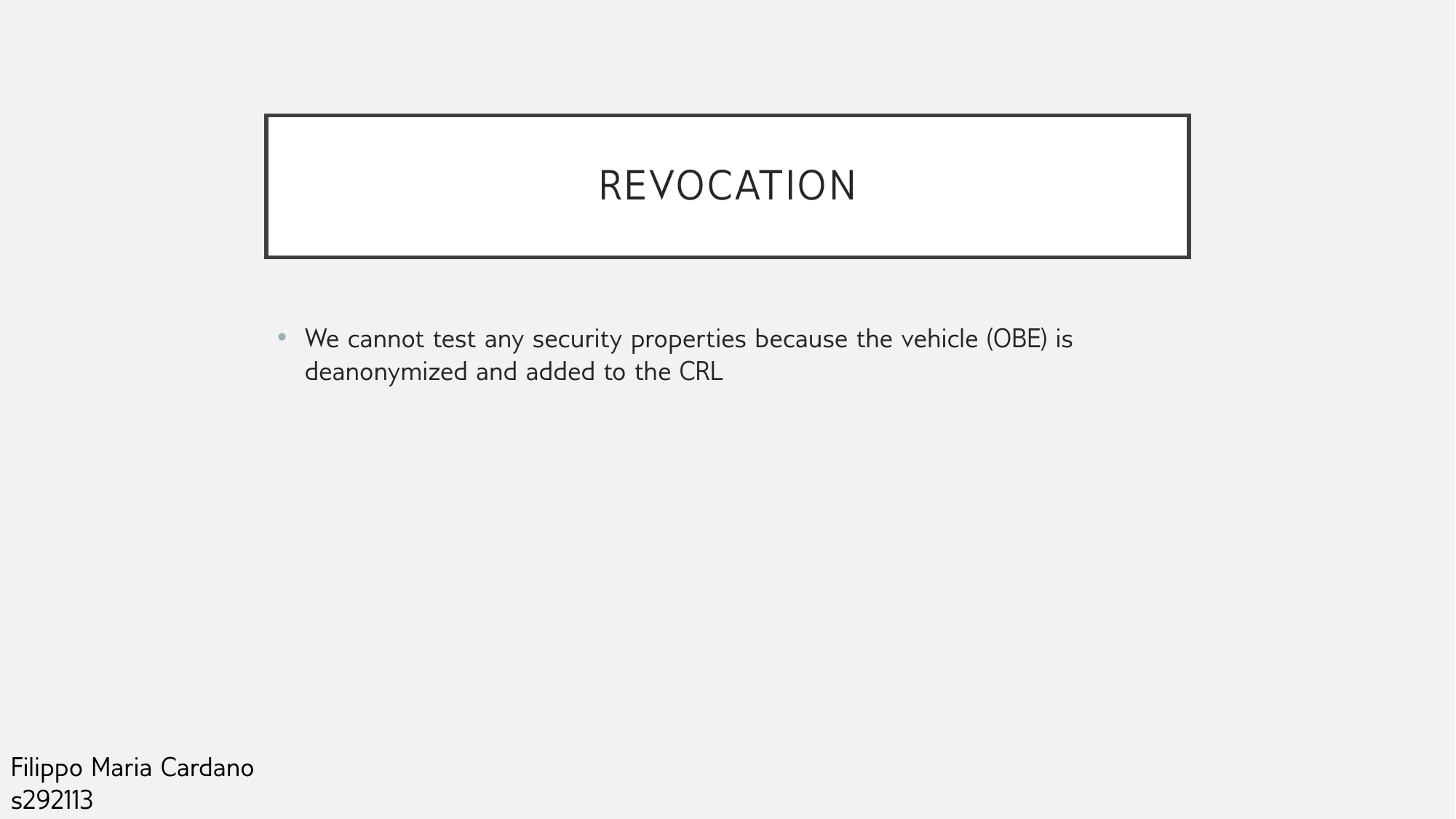

# Revocation
We cannot test any security properties because the vehicle (OBE) is deanonymized and added to the CRL
Filippo Maria Cardano
s292113